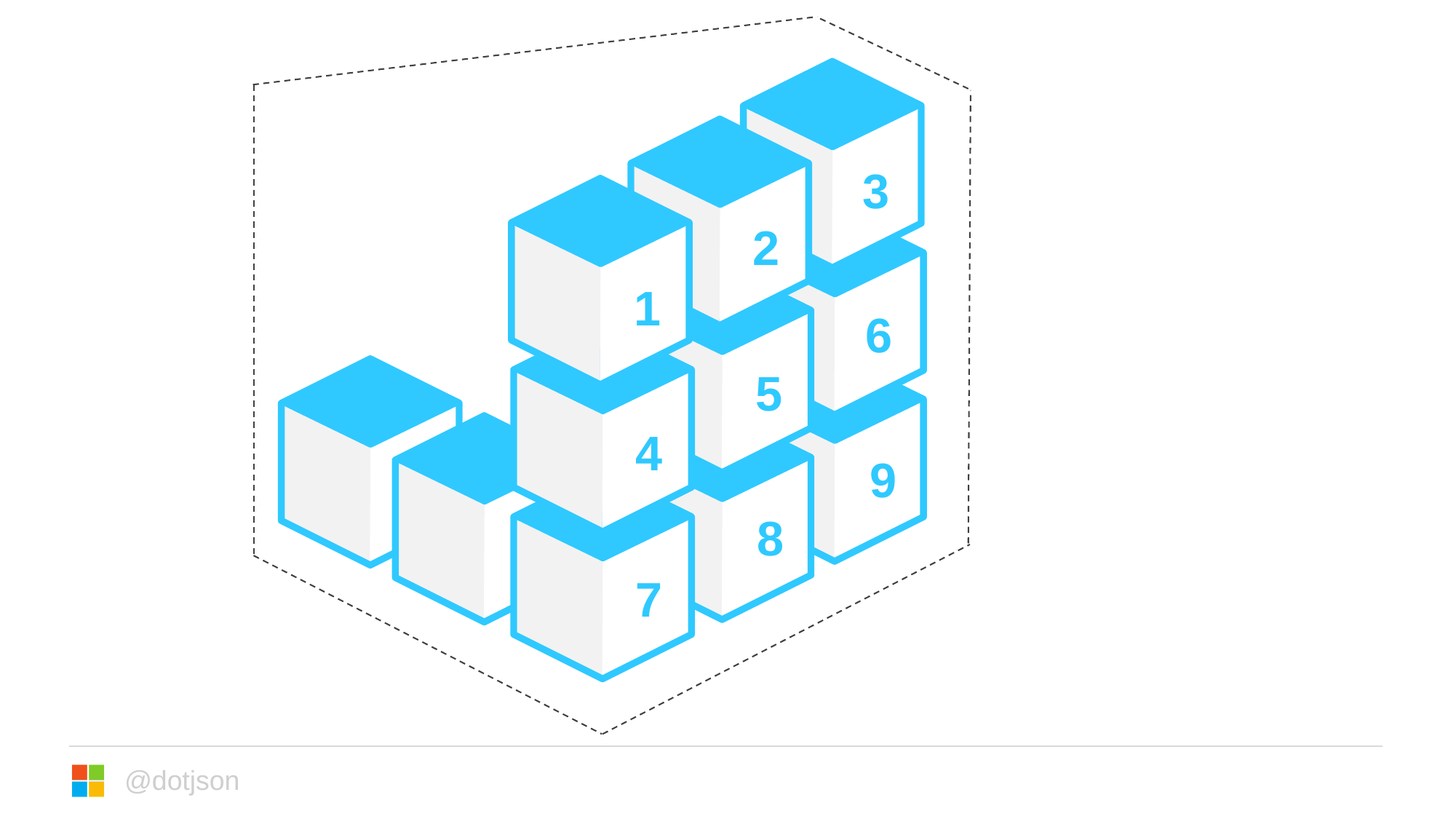

3

2

1

6

5

4

9

8
7